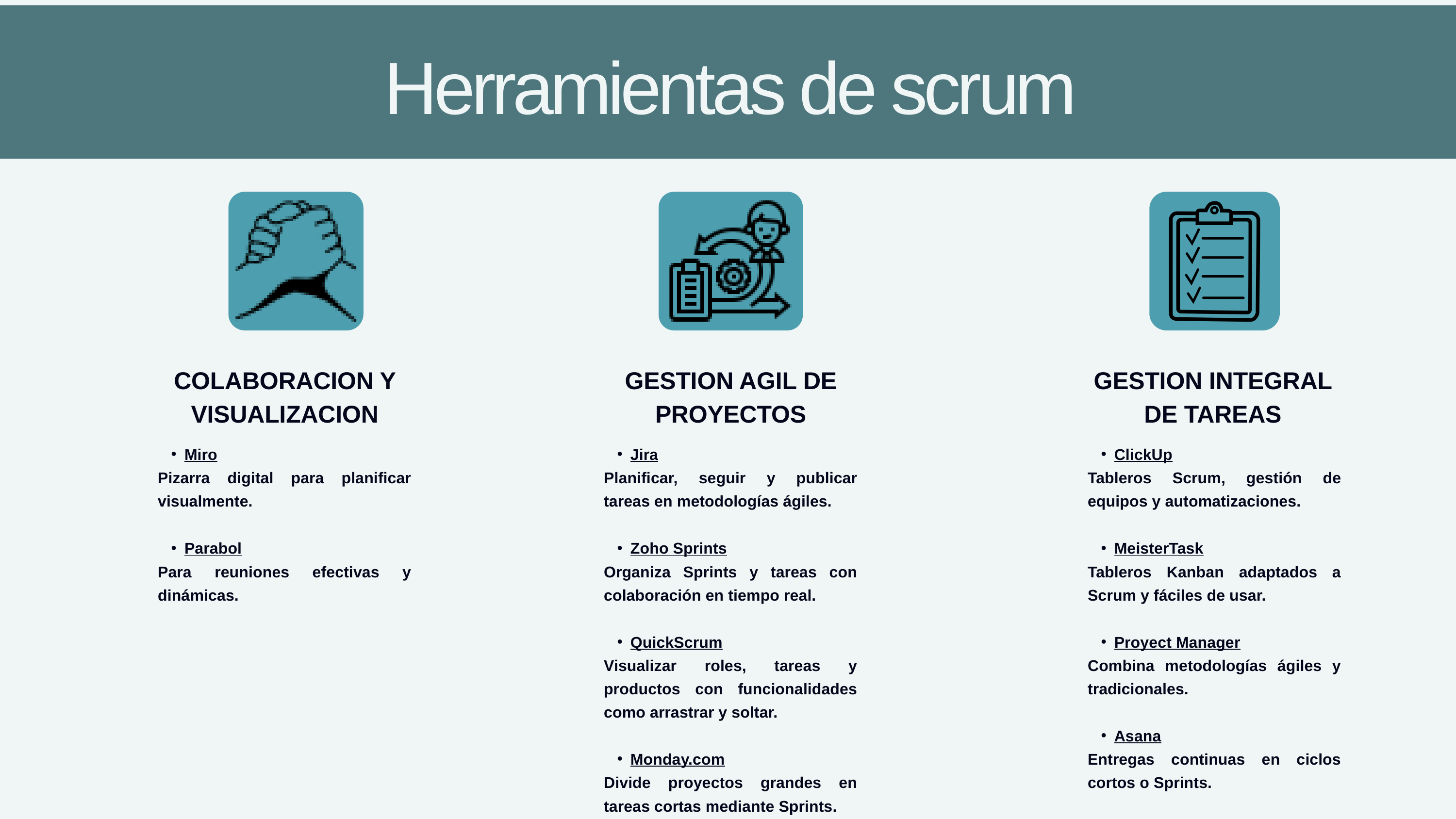

Herramientas de scrum

COLABORACION Y VISUALIZACION
GESTION AGIL DE PROYECTOS
GESTION INTEGRAL DE TAREAS
Miro
Pizarra digital para planificar visualmente.

Parabol
Para reuniones efectivas y dinámicas.
Jira
Planificar, seguir y publicar tareas en metodologías ágiles.

Zoho Sprints
Organiza Sprints y tareas con colaboración en tiempo real.

QuickScrum
Visualizar roles, tareas y productos con funcionalidades como arrastrar y soltar.

Monday.com
Divide proyectos grandes en tareas cortas mediante Sprints.
ClickUp
Tableros Scrum, gestión de equipos y automatizaciones.

MeisterTask
Tableros Kanban adaptados a Scrum y fáciles de usar.

Proyect Manager
Combina metodologías ágiles y tradicionales.

Asana
Entregas continuas en ciclos cortos o Sprints.